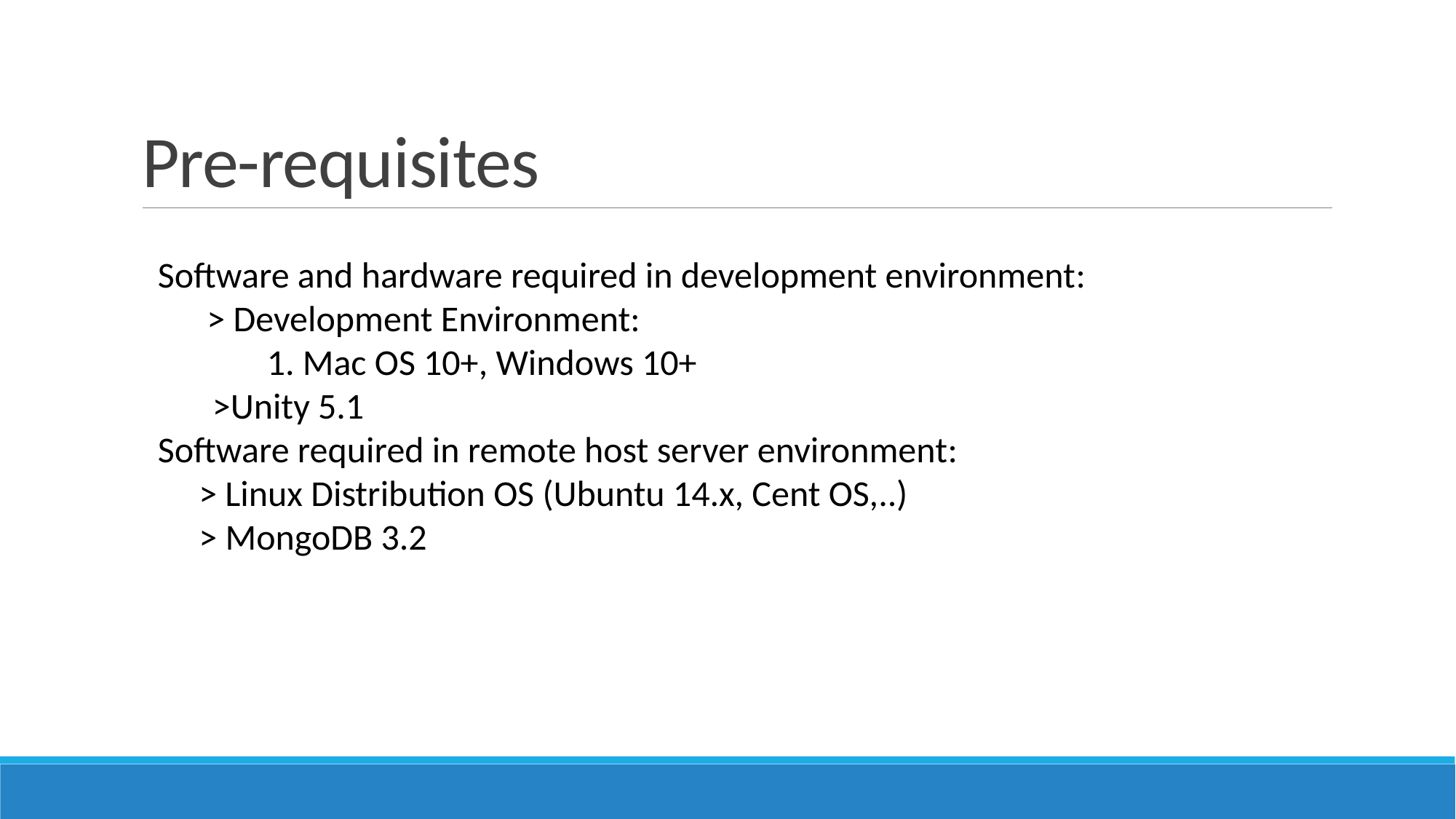

# Pre-requisites
Software and hardware required in development environment:
      > Development Environment:
	1. Mac OS 10+, Windows 10+
>Unity 5.1
Software required in remote host server environment:
     > Linux Distribution OS (Ubuntu 14.x, Cent OS,..)
     > MongoDB 3.2